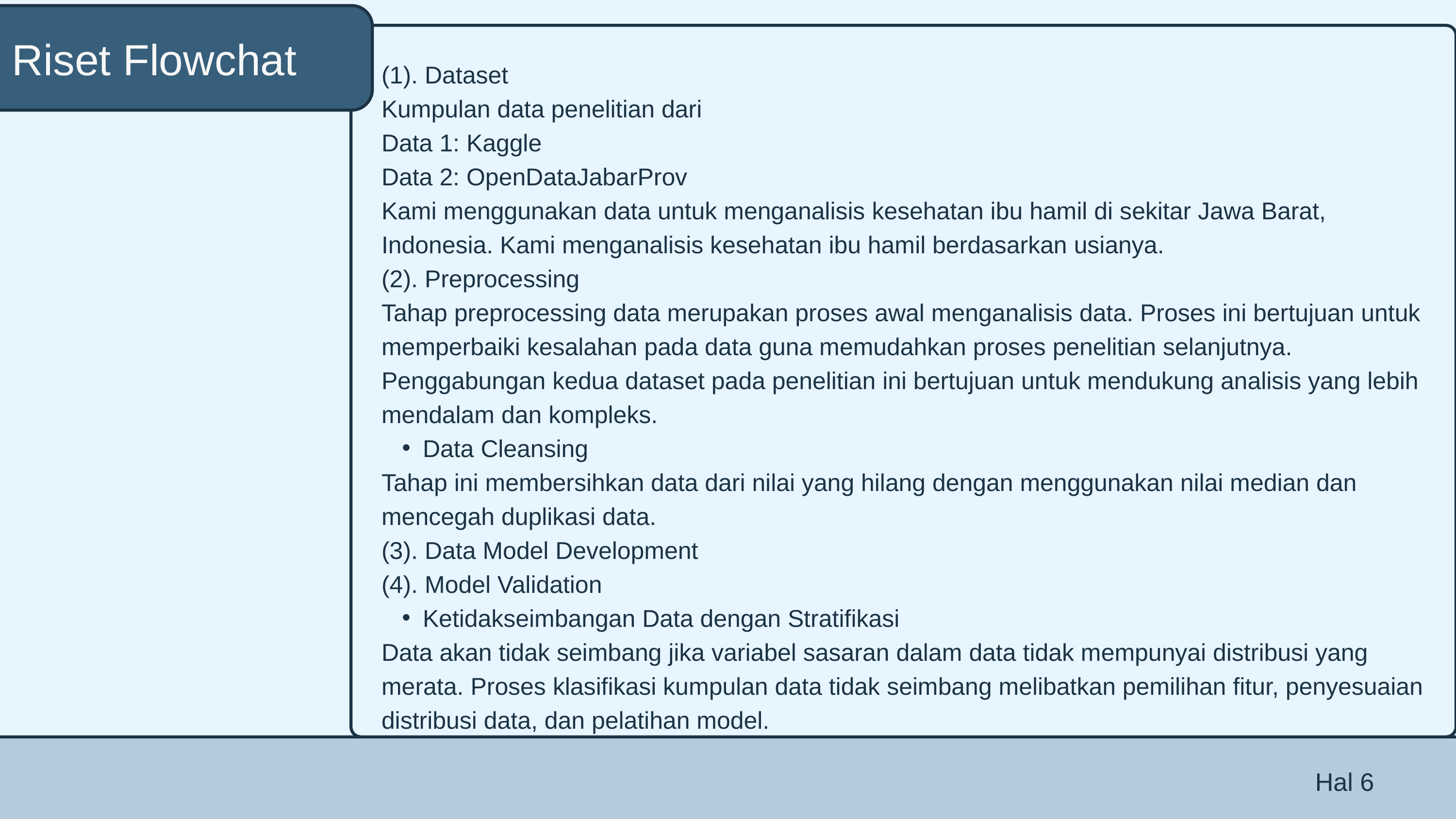

Riset Flowchat

(1). Dataset
Kumpulan data penelitian dari
Data 1: Kaggle
Data 2: OpenDataJabarProv
Kami menggunakan data untuk menganalisis kesehatan ibu hamil di sekitar Jawa Barat, Indonesia. Kami menganalisis kesehatan ibu hamil berdasarkan usianya.
(2). Preprocessing
Tahap preprocessing data merupakan proses awal menganalisis data. Proses ini bertujuan untuk memperbaiki kesalahan pada data guna memudahkan proses penelitian selanjutnya. Penggabungan kedua dataset pada penelitian ini bertujuan untuk mendukung analisis yang lebih mendalam dan kompleks.
Data Cleansing
Tahap ini membersihkan data dari nilai yang hilang dengan menggunakan nilai median dan mencegah duplikasi data.
(3). Data Model Development
(4). Model Validation
Ketidakseimbangan Data dengan Stratifikasi
Data akan tidak seimbang jika variabel sasaran dalam data tidak mempunyai distribusi yang merata. Proses klasifikasi kumpulan data tidak seimbang melibatkan pemilihan fitur, penyesuaian distribusi data, dan pelatihan model.

Hal 6